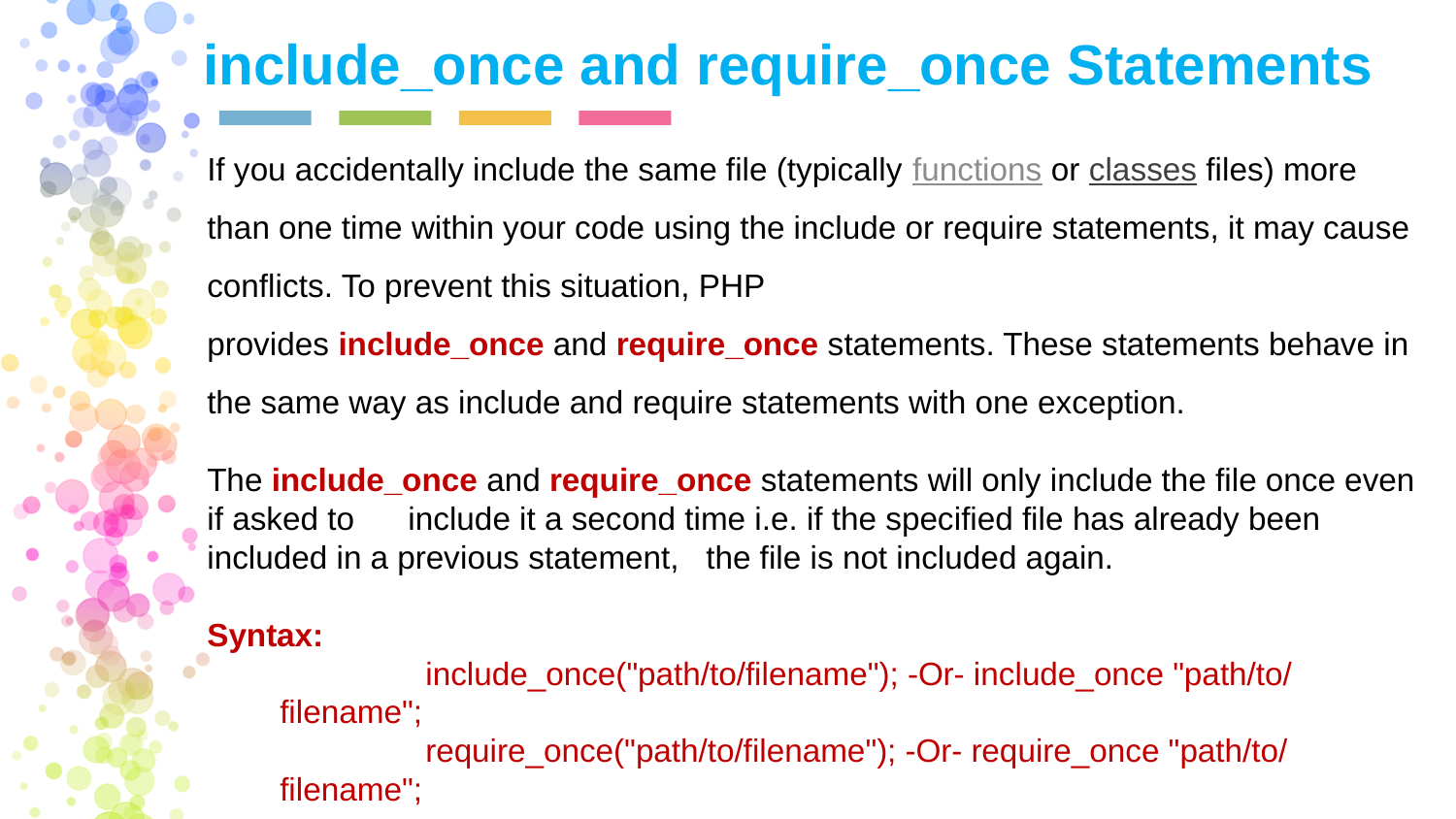

include_once and require_once Statements

If you accidentally include the same file (typically functions or classes files) more than one time within your code using the include or require statements, it may cause conflicts. To prevent this situation, PHP provides include_once and require_once statements. These statements behave in the same way as include and require statements with one exception.

The include_once and require_once statements will only include the file once even if asked to      include it a second time i.e. if the specified file has already been included in a previous statement,   the file is not included again.

Syntax:
	include_once("path/to/filename"); -Or- include_once "path/to/filename";
	require_once("path/to/filename"); -Or- require_once "path/to/filename";